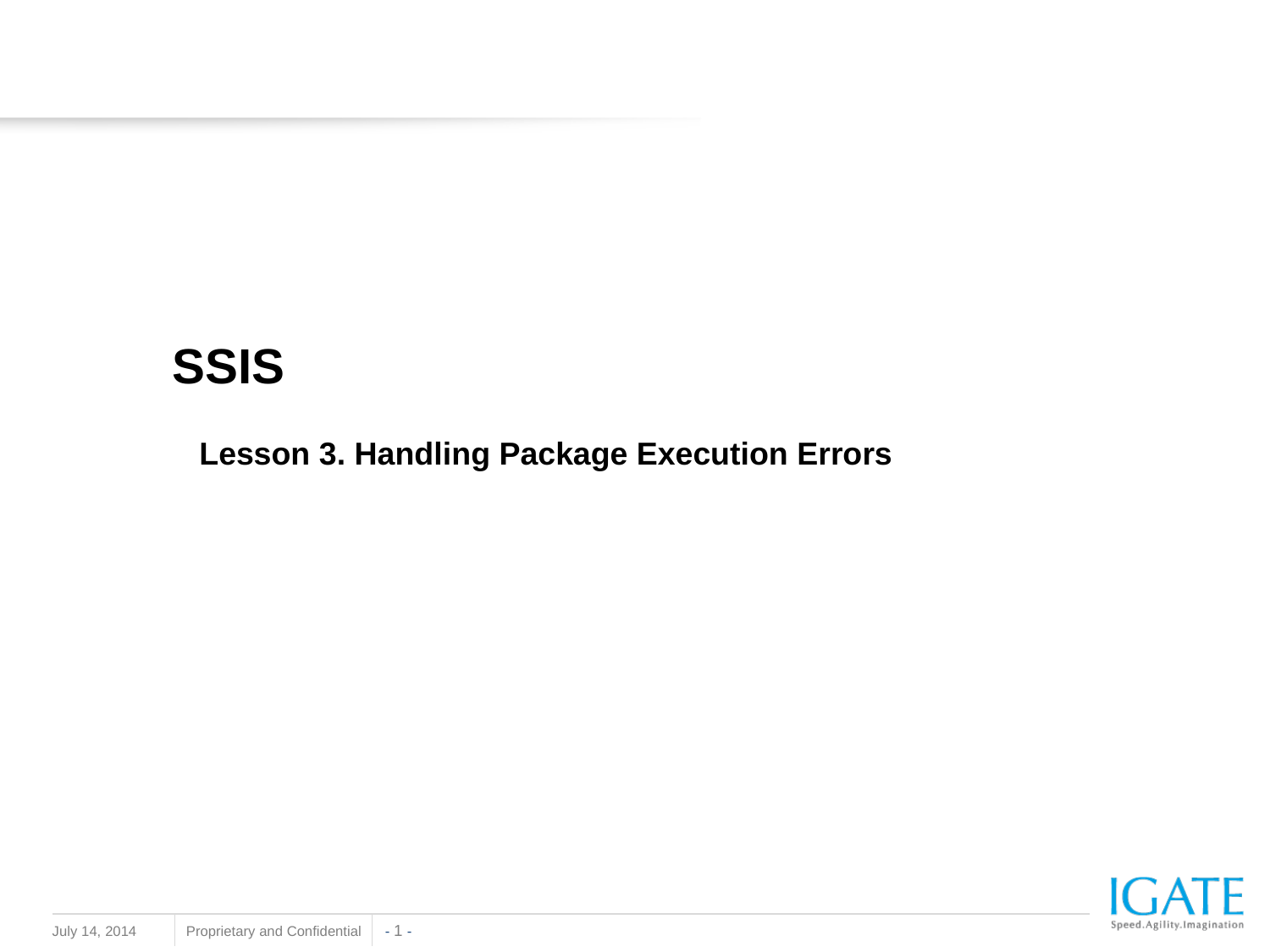

# SSIS
Lesson 3. Handling Package Execution Errors